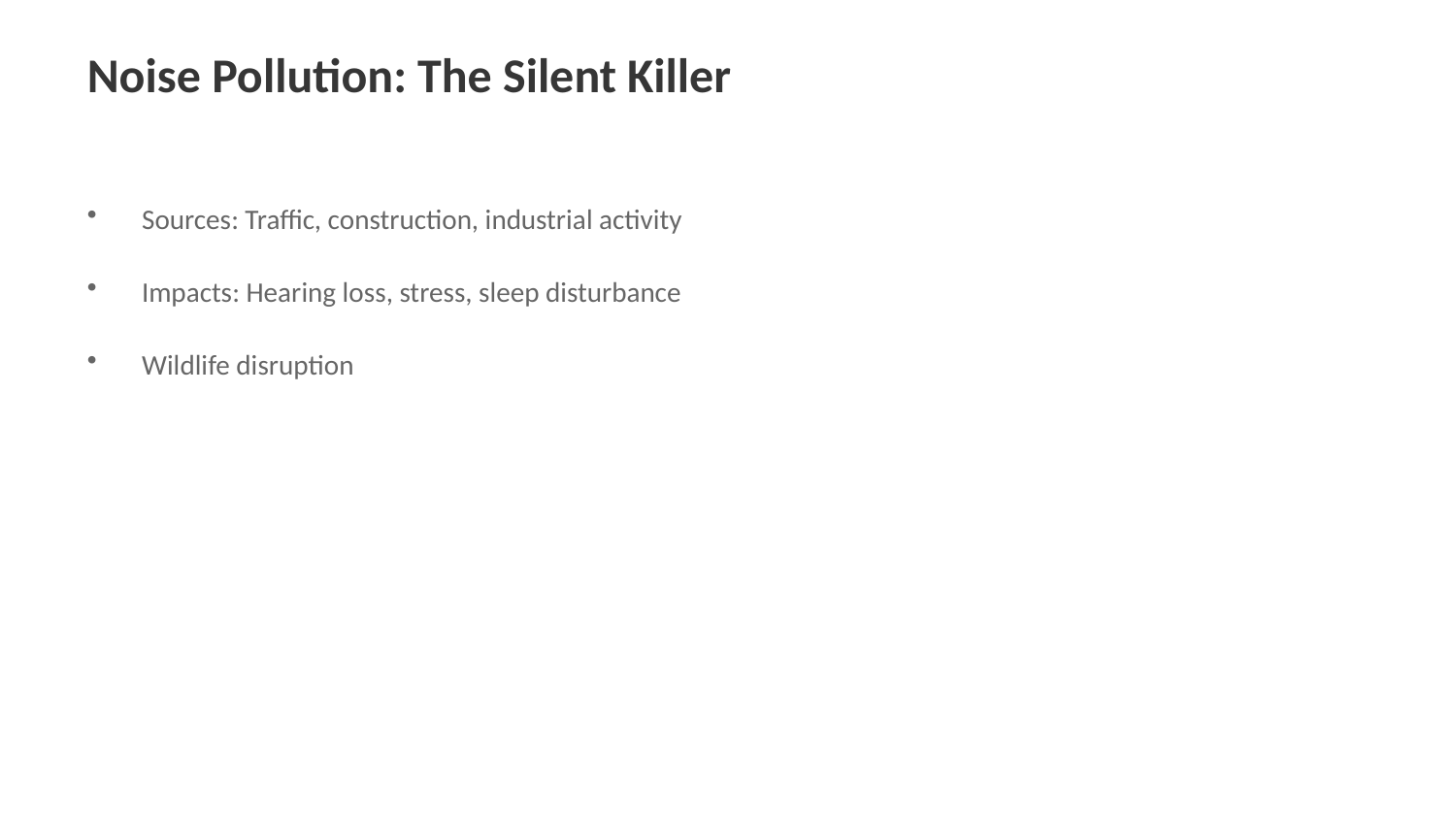

Noise Pollution: The Silent Killer
Sources: Traffic, construction, industrial activity
Impacts: Hearing loss, stress, sleep disturbance
Wildlife disruption